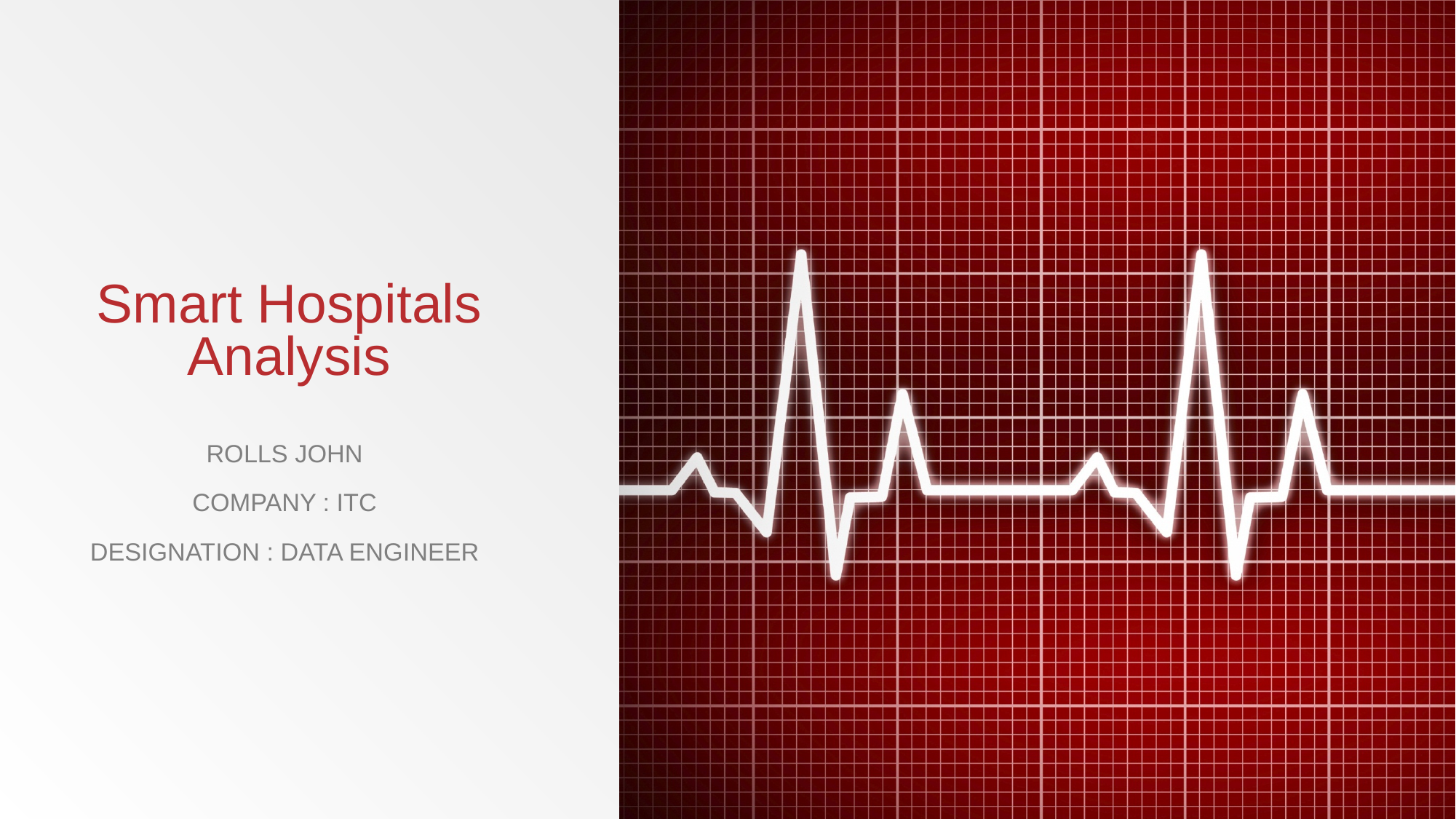

# Smart Hospitals Analysis
Rolls John
Company : ITC
Designation : Data Engineer